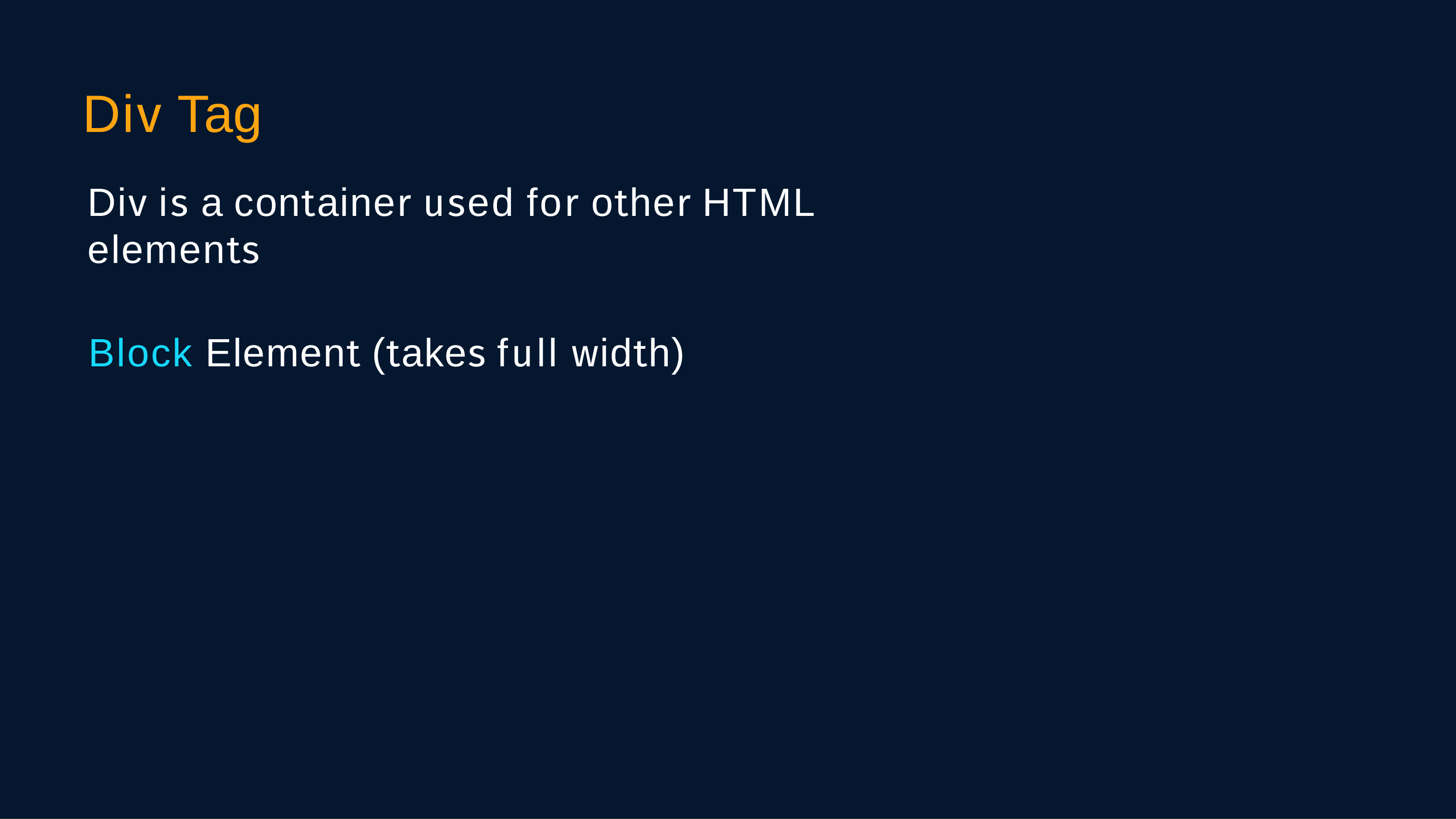

# Div Tag
Div is a container used for other HTML elements

Block Element (takes full width)